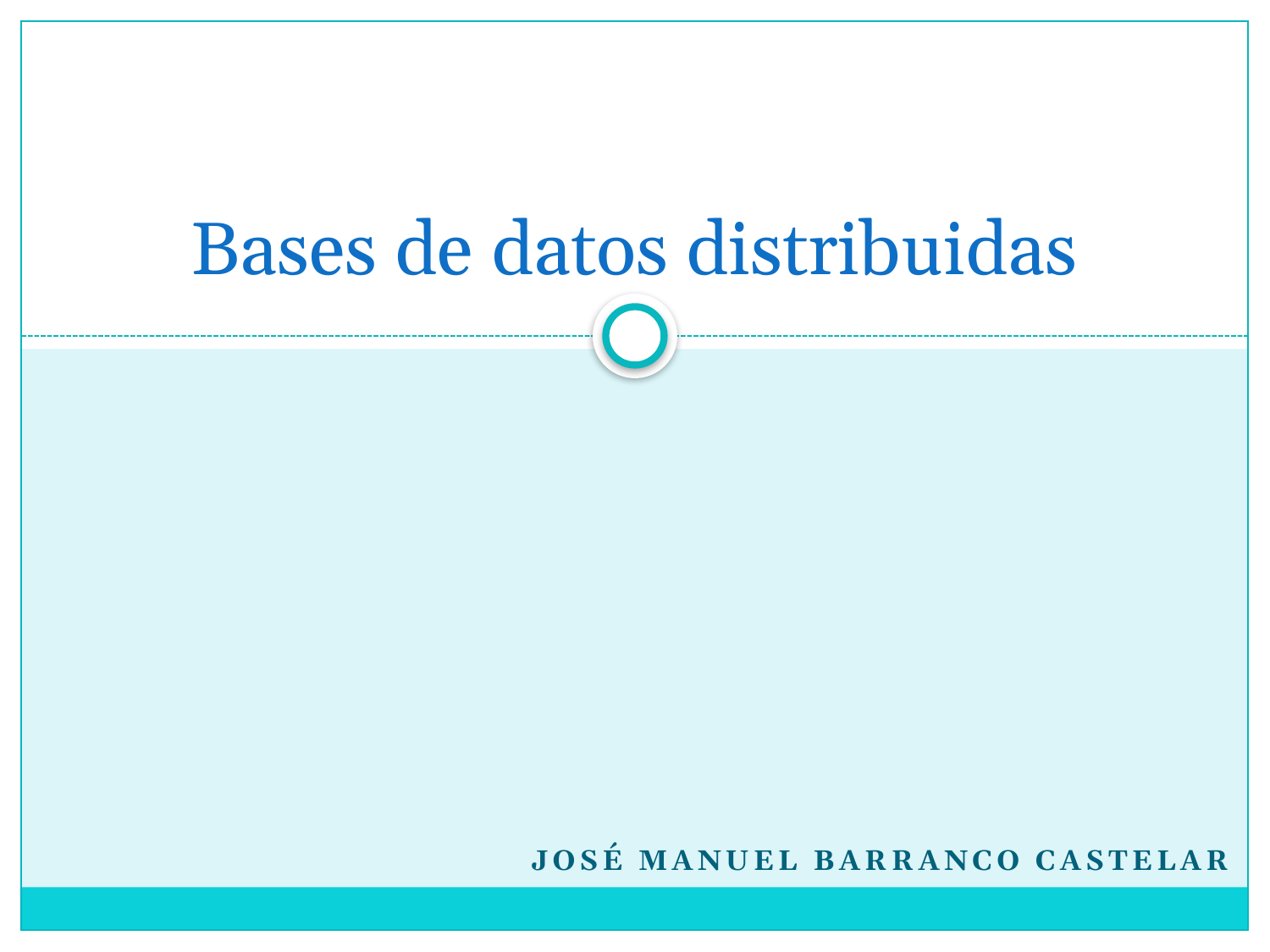

# Bases de datos distribuidas
José Manuel Barranco Castelar